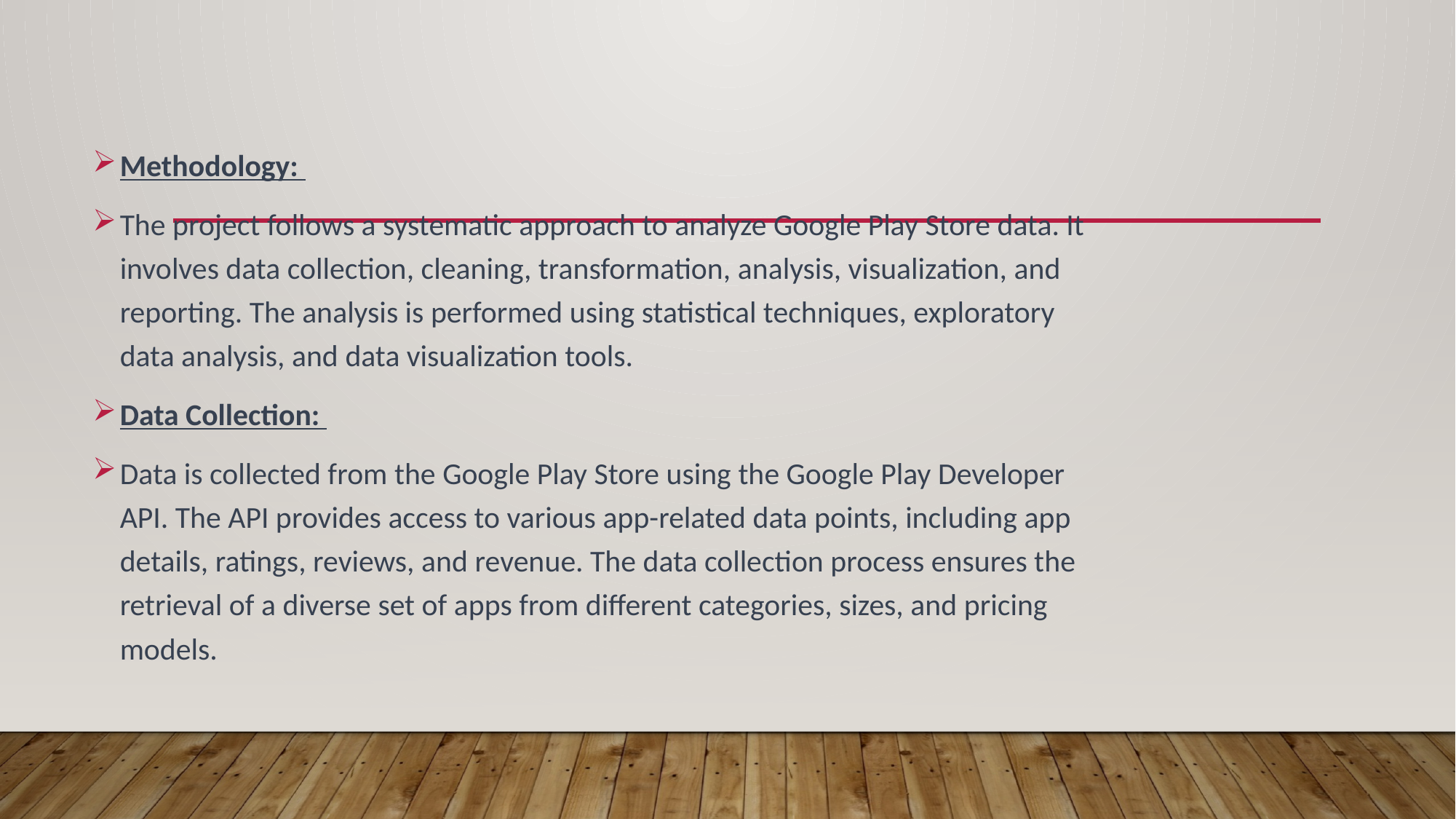

Methodology:
The project follows a systematic approach to analyze Google Play Store data. It involves data collection, cleaning, transformation, analysis, visualization, and reporting. The analysis is performed using statistical techniques, exploratory data analysis, and data visualization tools.
Data Collection:
Data is collected from the Google Play Store using the Google Play Developer API. The API provides access to various app-related data points, including app details, ratings, reviews, and revenue. The data collection process ensures the retrieval of a diverse set of apps from different categories, sizes, and pricing models.